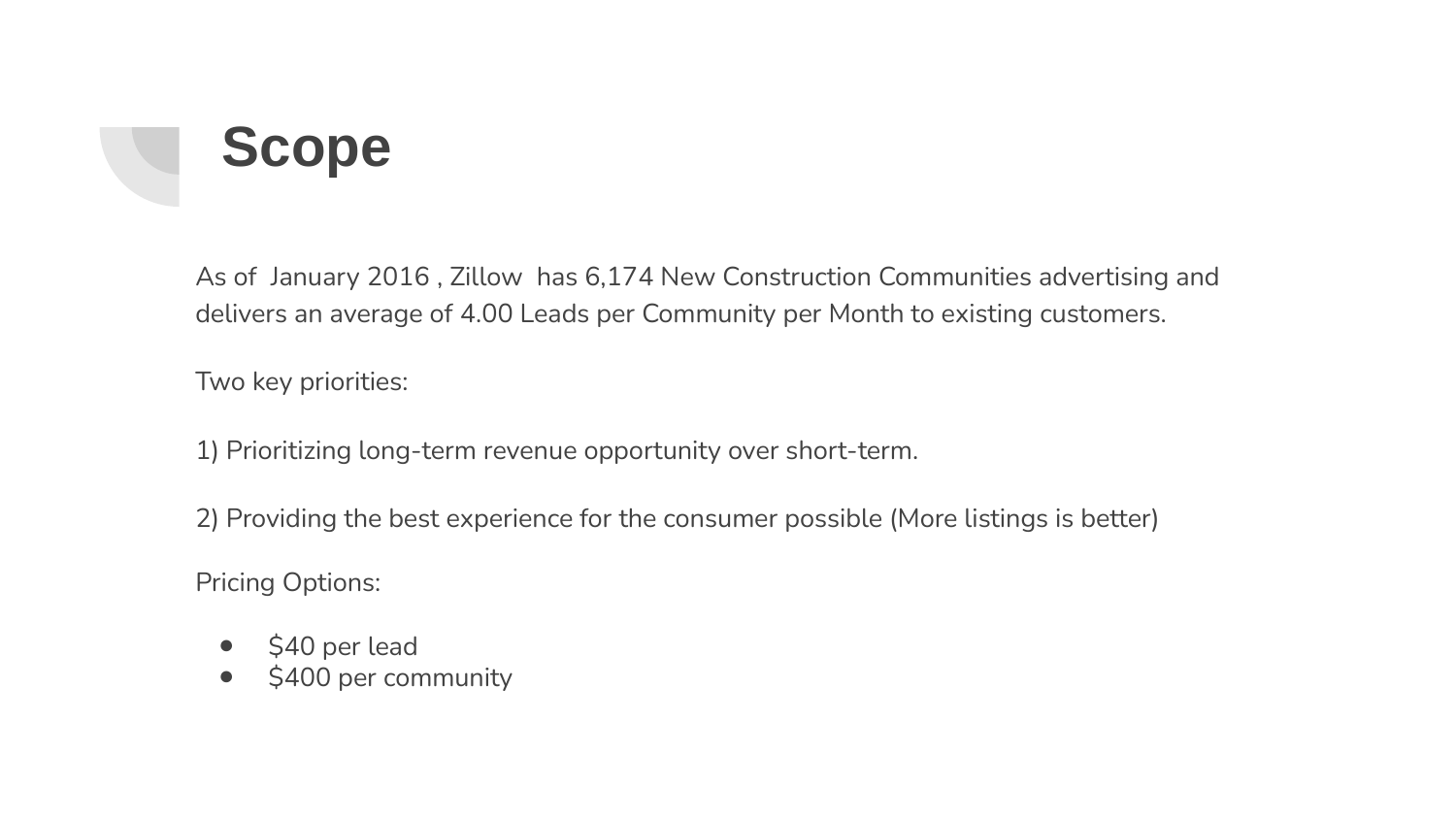

# Scope
As of  January 2016 , Zillow  has 6,174 New Construction Communities advertising and delivers an average of 4.00 Leads per Community per Month to existing customers.
Two key priorities:
1) Prioritizing long-term revenue opportunity over short-term.
2) Providing the best experience for the consumer possible (More listings is better)
Pricing Options:
$40 per lead
$400 per community